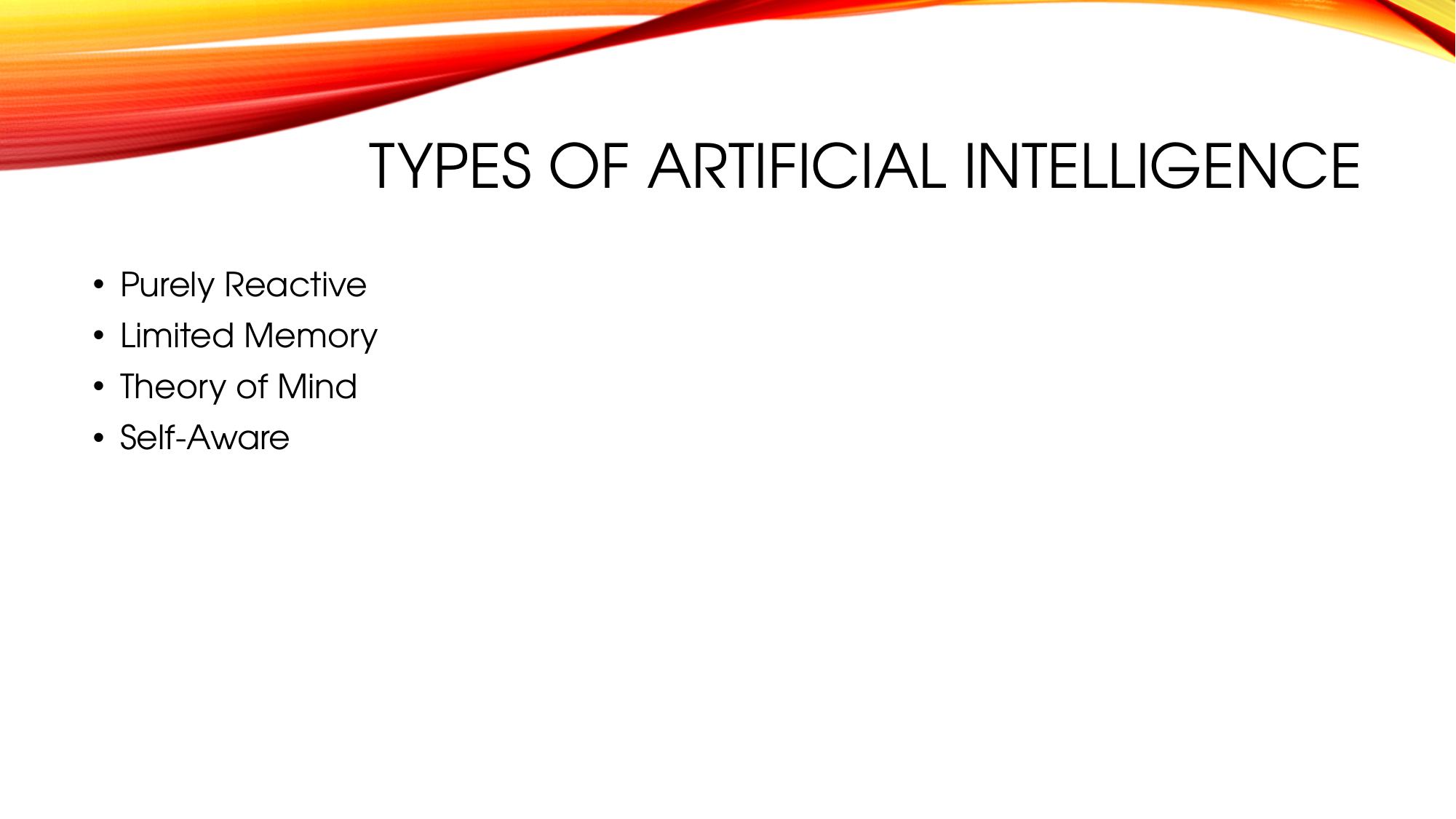

# Types of Artificial intelligence
Purely Reactive
Limited Memory
Theory of Mind
Self-Aware